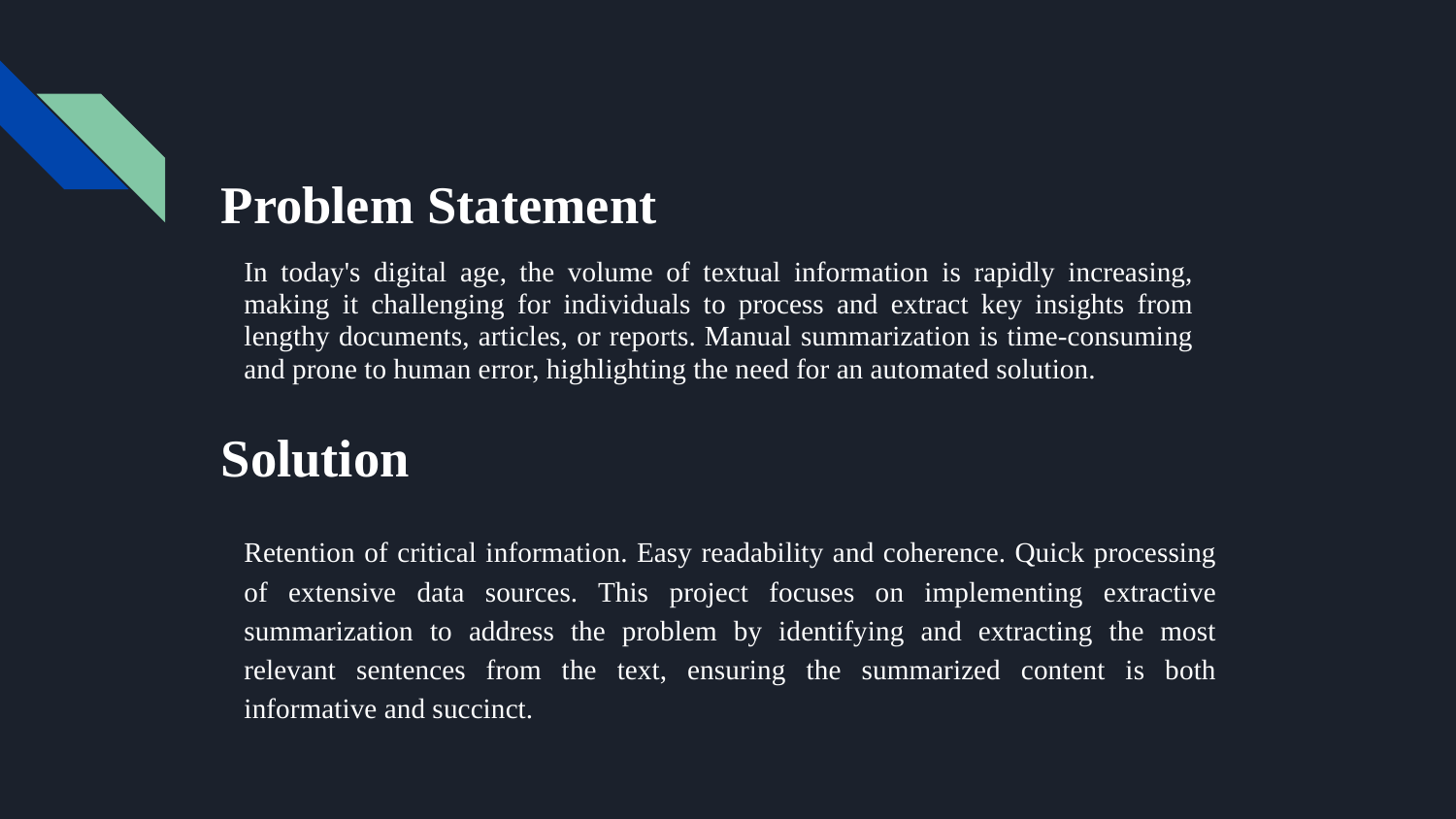

# Problem Statement
In today's digital age, the volume of textual information is rapidly increasing, making it challenging for individuals to process and extract key insights from lengthy documents, articles, or reports. Manual summarization is time-consuming and prone to human error, highlighting the need for an automated solution.
Solution
Retention of critical information. Easy readability and coherence. Quick processing of extensive data sources. This project focuses on implementing extractive summarization to address the problem by identifying and extracting the most relevant sentences from the text, ensuring the summarized content is both informative and succinct.